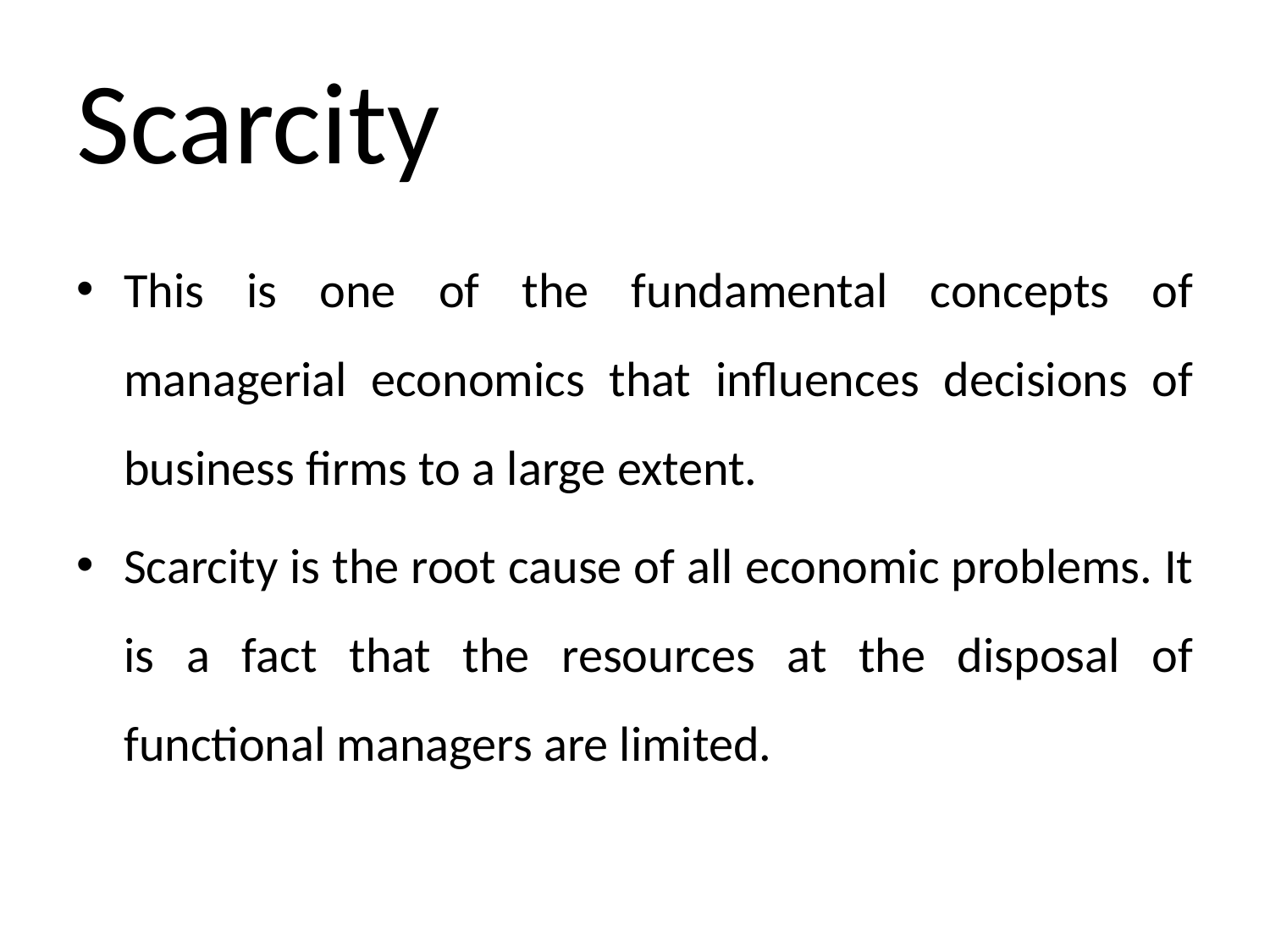

# Scarcity
This is one of the fundamental concepts of managerial economics that influences decisions of business firms to a large extent.
Scarcity is the root cause of all economic problems. It is a fact that the resources at the disposal of functional managers are limited.